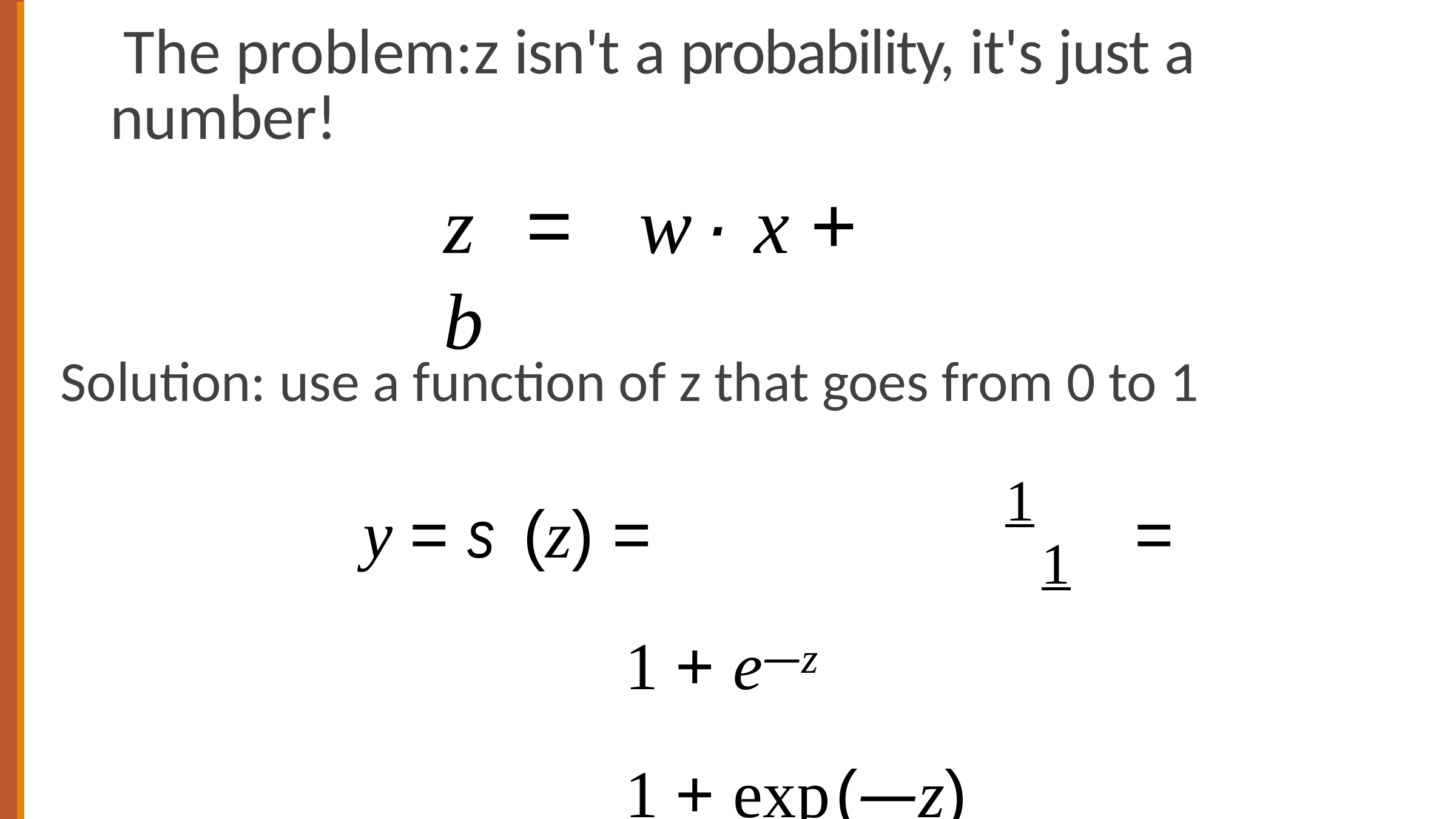

The problem:	z isn't a probability, it's just a number!
# z	=	w· x + b
Solution: use a function of z that goes from 0 to 1

y = s (z) = 	1	 = 	1
1 + e—z	1 + exp(—z)